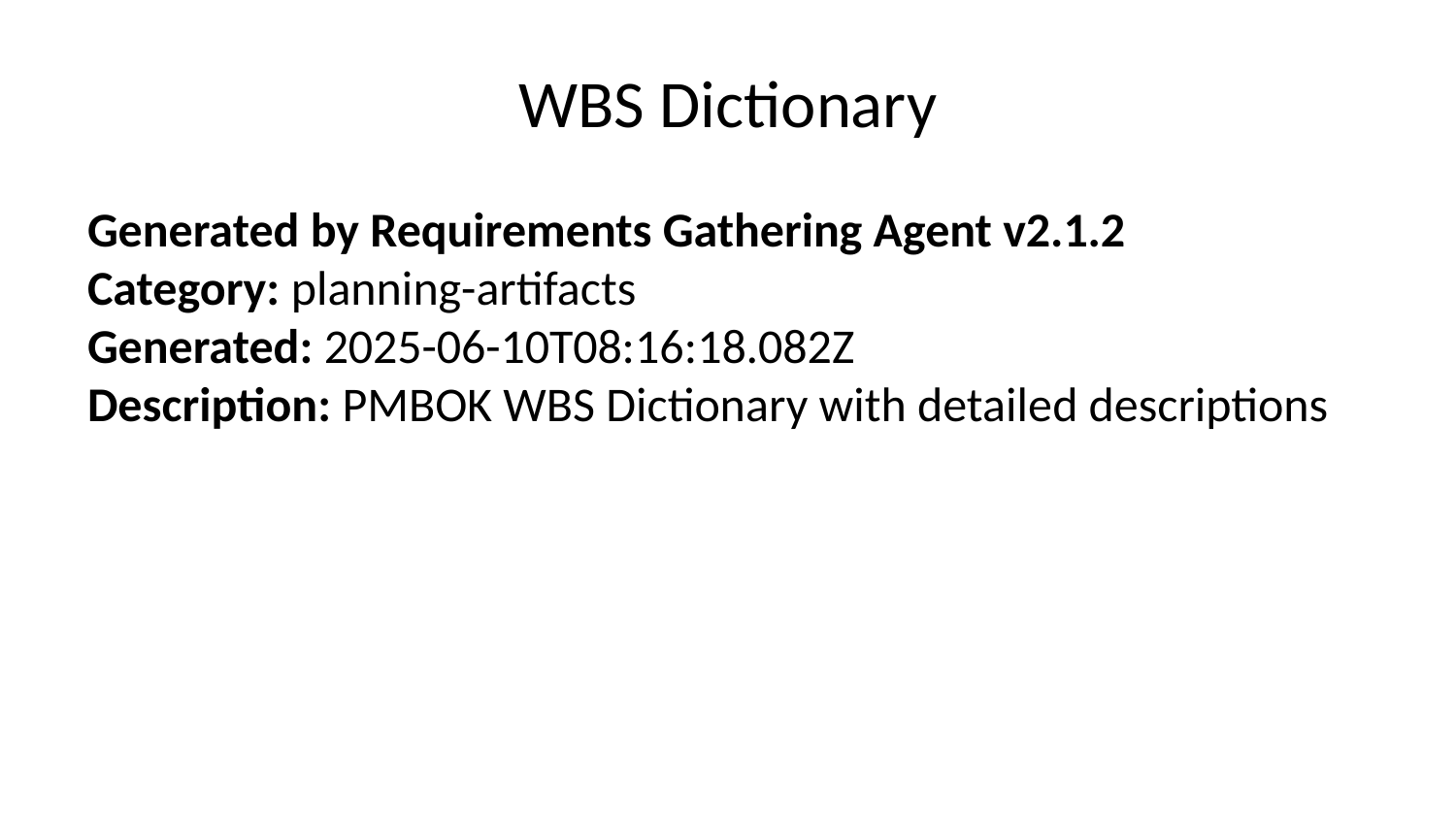

# WBS Dictionary
Generated by Requirements Gathering Agent v2.1.2
Category: planning-artifacts
Generated: 2025-06-10T08:16:18.082Z
Description: PMBOK WBS Dictionary with detailed descriptions